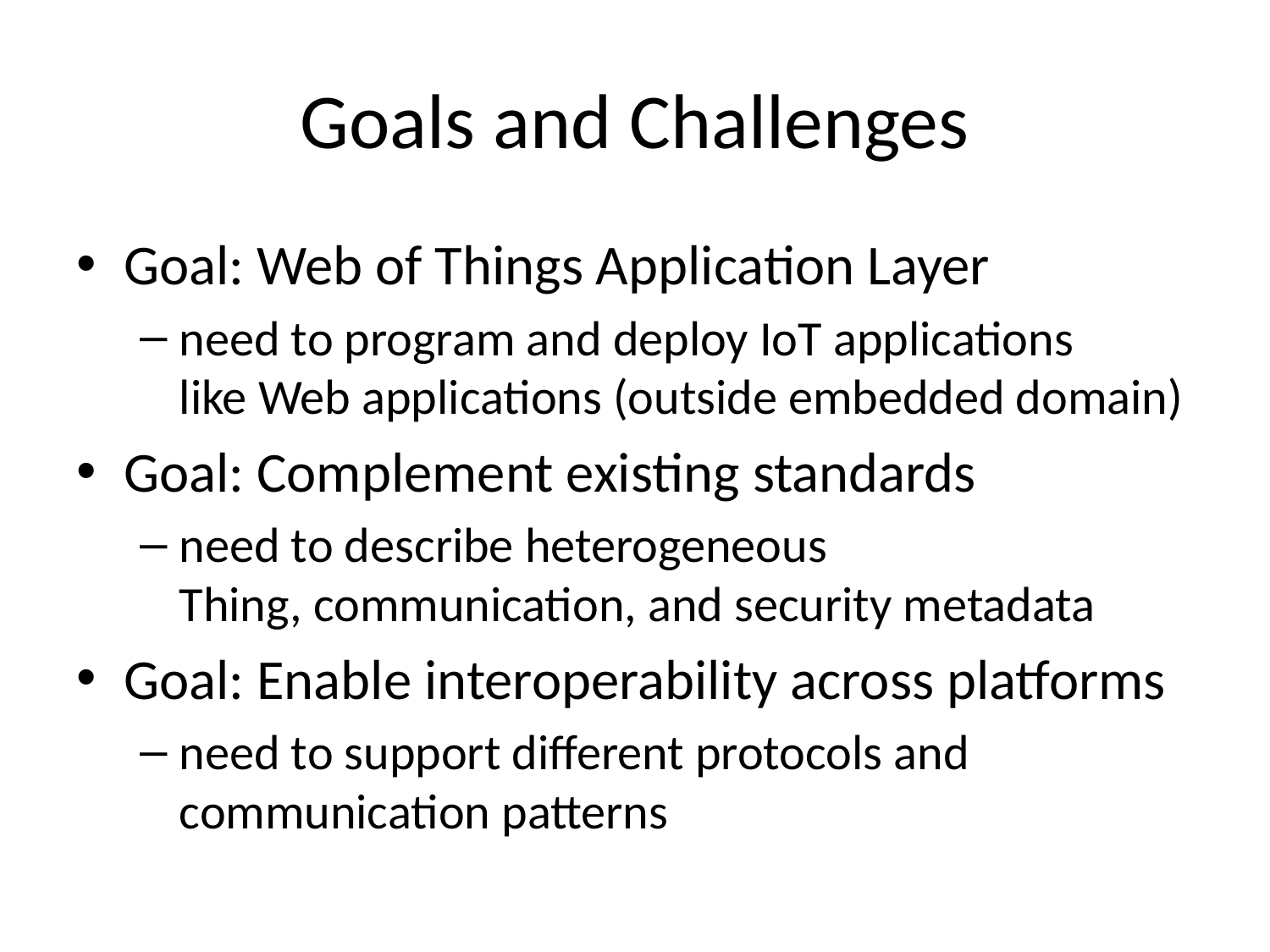

# Goals and Challenges
Goal: Web of Things Application Layer
need to program and deploy IoT applications
like Web applications (outside embedded domain)
Goal: Complement existing standards
need to describe heterogeneous
Thing, communication, and security metadata
Goal: Enable interoperability across platforms
need to support different protocols and communication patterns